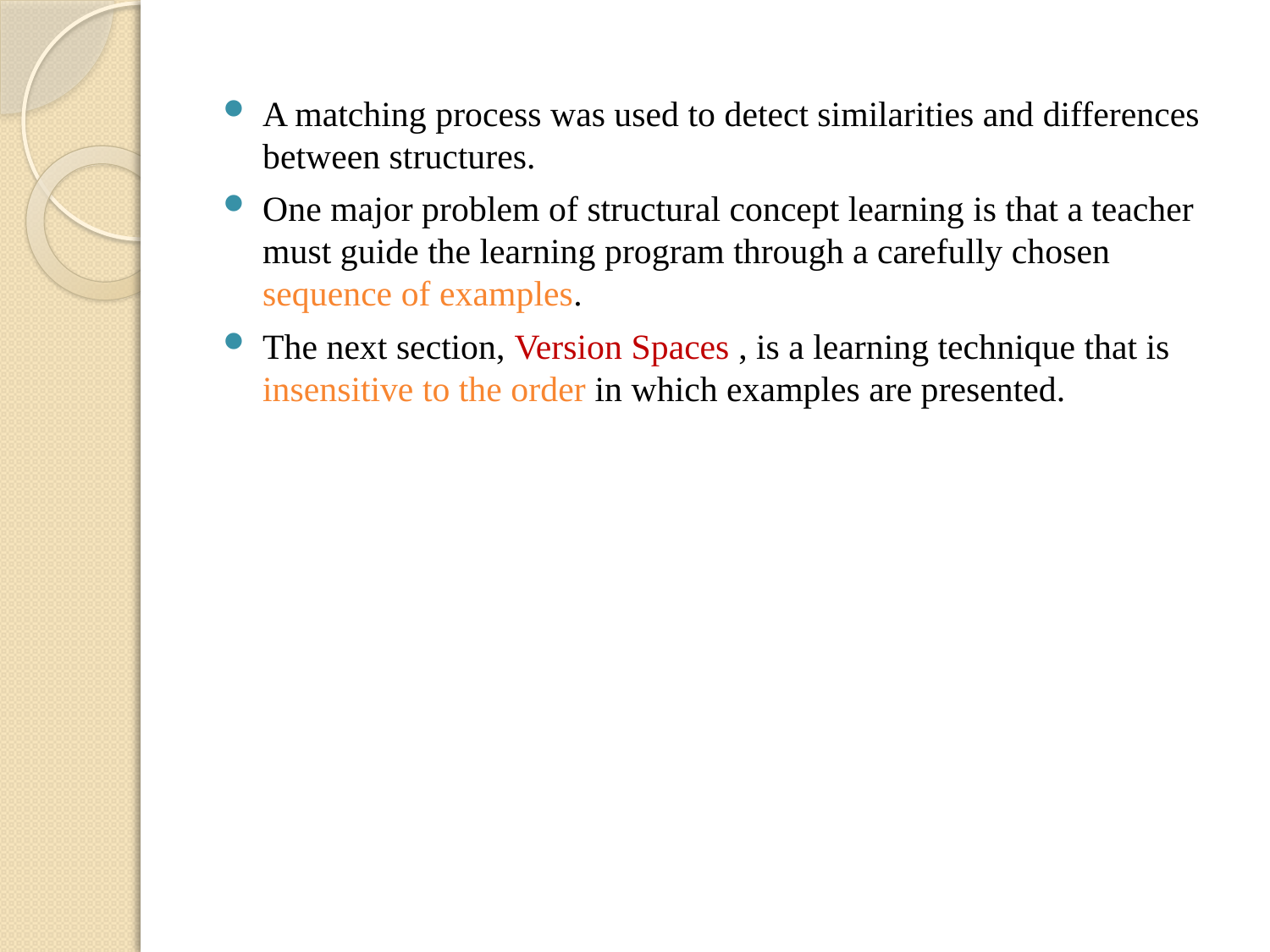

A matching process was used to detect similarities and differences between structures.
One major problem of structural concept learning is that a teacher must guide the learning program through a carefully chosen sequence of examples.
The next section, Version Spaces , is a learning technique that is insensitive to the order in which examples are presented.